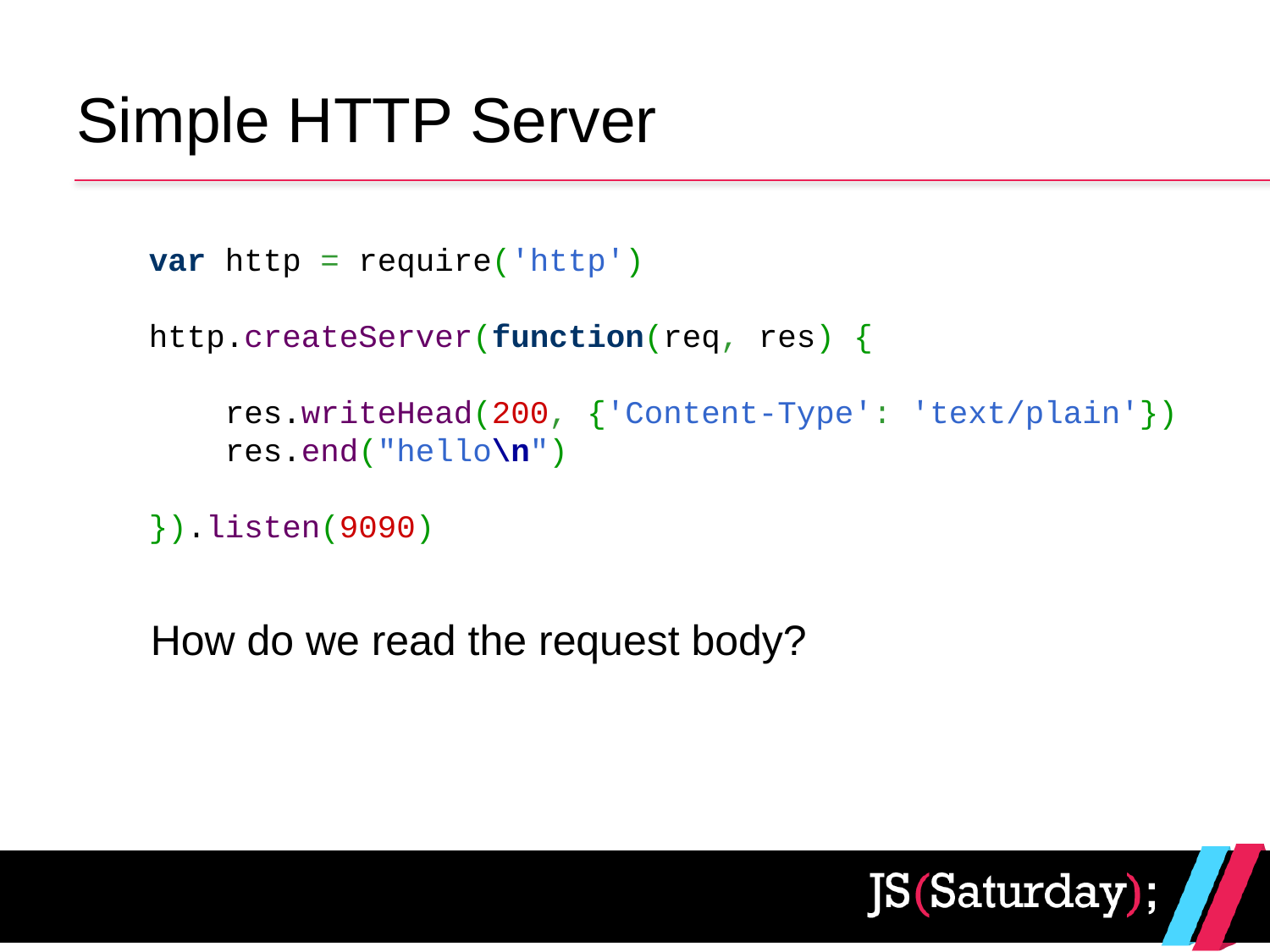

# Simple HTTP Server
var http = require('http')

http.createServer(function(req, res) {

    res.writeHead(200, {'Content-Type': 'text/plain'})
    res.end("hello\n")

}).listen(9090)
How do we read the request body?